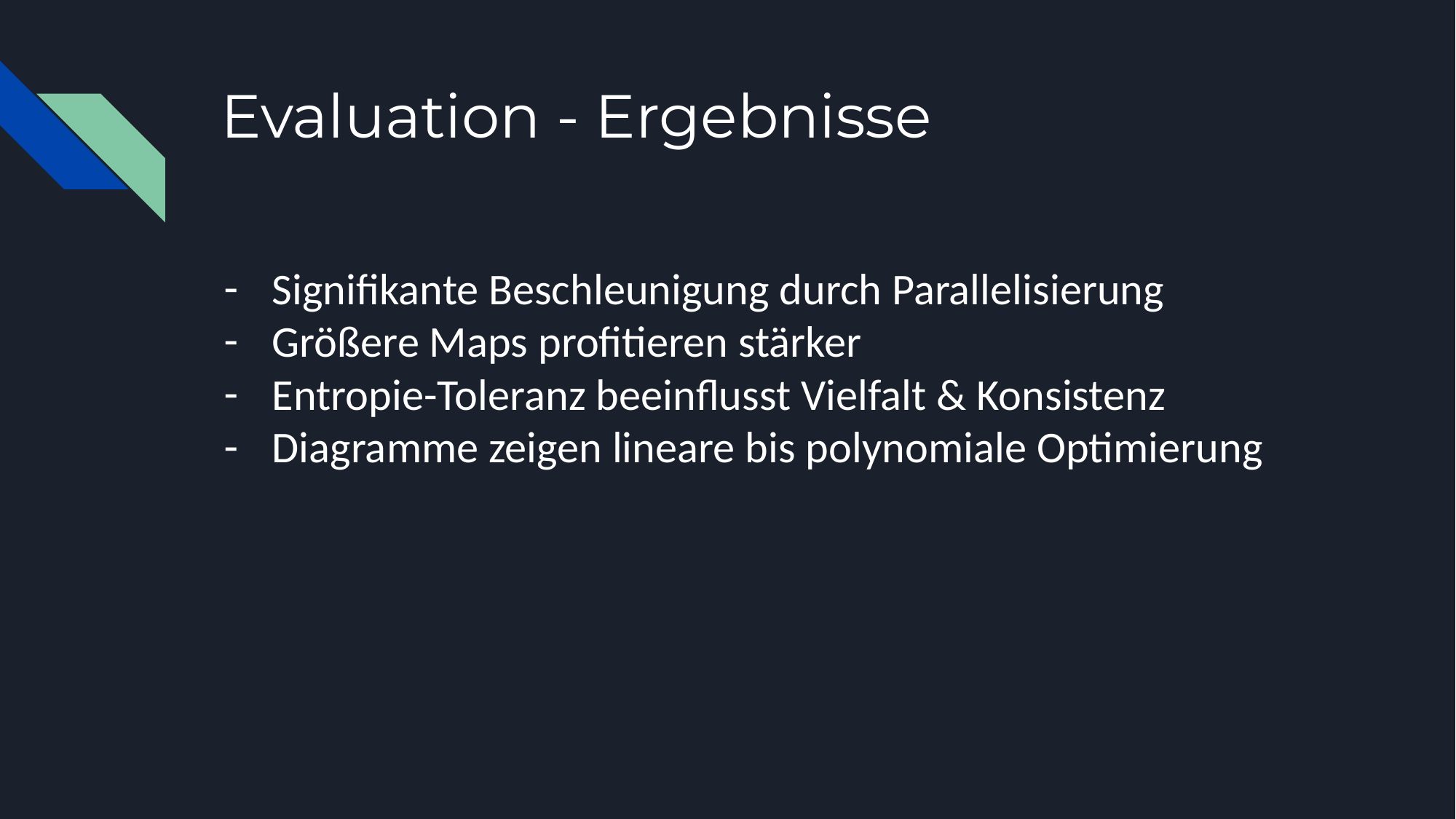

# Evaluation - Ergebnisse
Signifikante Beschleunigung durch Parallelisierung
Größere Maps profitieren stärker
Entropie-Toleranz beeinflusst Vielfalt & Konsistenz
Diagramme zeigen lineare bis polynomiale Optimierung